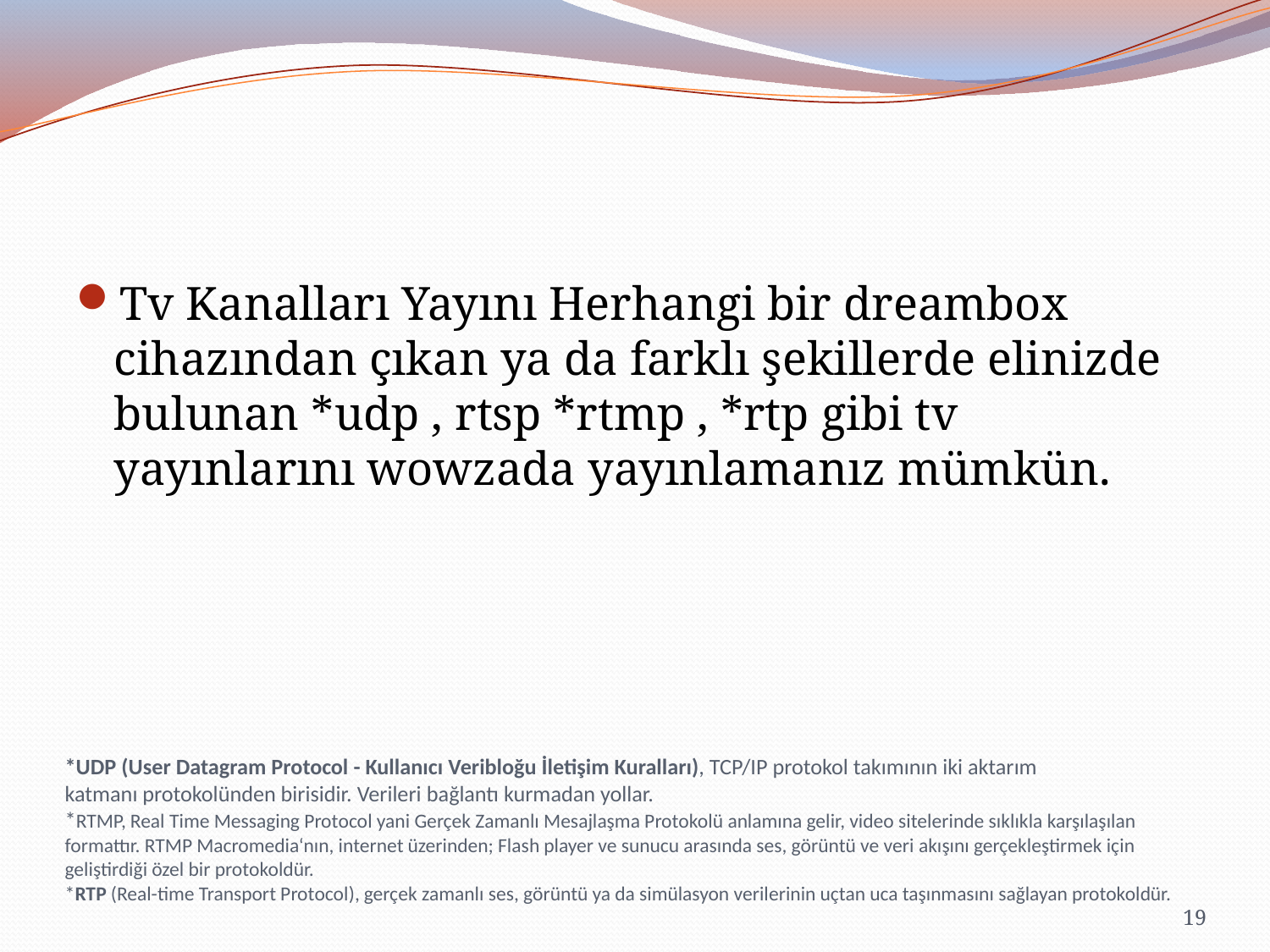

Tv Kanalları Yayını Herhangi bir dreambox cihazından çıkan ya da farklı şekillerde elinizde bulunan *udp , rtsp *rtmp , *rtp gibi tv yayınlarını wowzada yayınlamanız mümkün.

# *UDP (User Datagram Protocol - Kullanıcı Veribloğu İletişim Kuralları), TCP/IP protokol takımının iki aktarım katmanı protokolünden birisidir. Verileri bağlantı kurmadan yollar. *RTMP, Real Time Messaging Protocol yani Gerçek Zamanlı Mesajlaşma Protokolü anlamına gelir, video sitelerinde sıklıkla karşılaşılan formattır. RTMP Macromedia‘nın, internet üzerinden; Flash player ve sunucu arasında ses, görüntü ve veri akışını gerçekleştirmek için geliştirdiği özel bir protokoldür. *RTP (Real-time Transport Protocol), gerçek zamanlı ses, görüntü ya da simülasyon verilerinin uçtan uca taşınmasını sağlayan protokoldür.
19